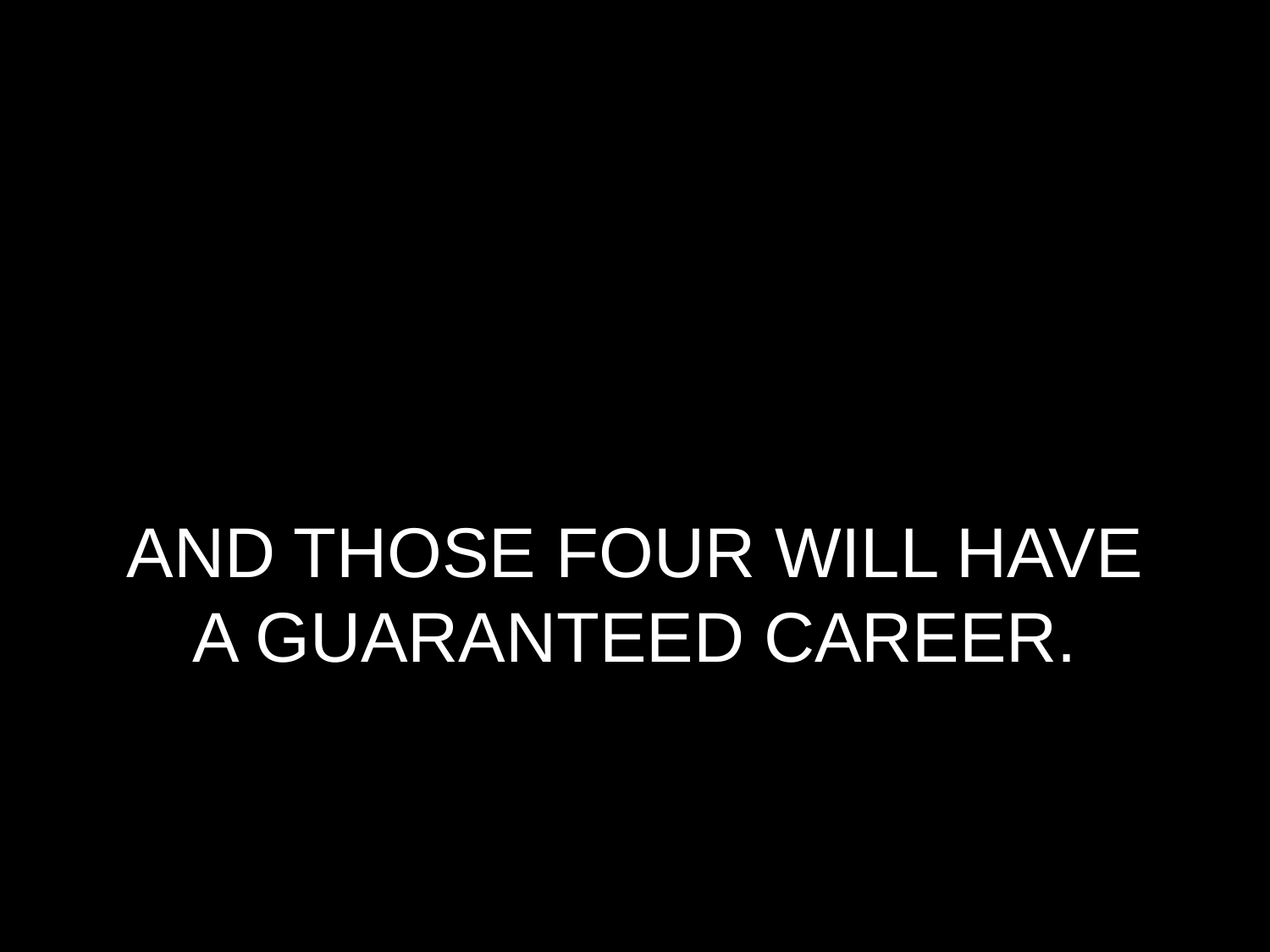

# AND THOSE FOUR WILL HAVE A GUARANTEED CAREER.